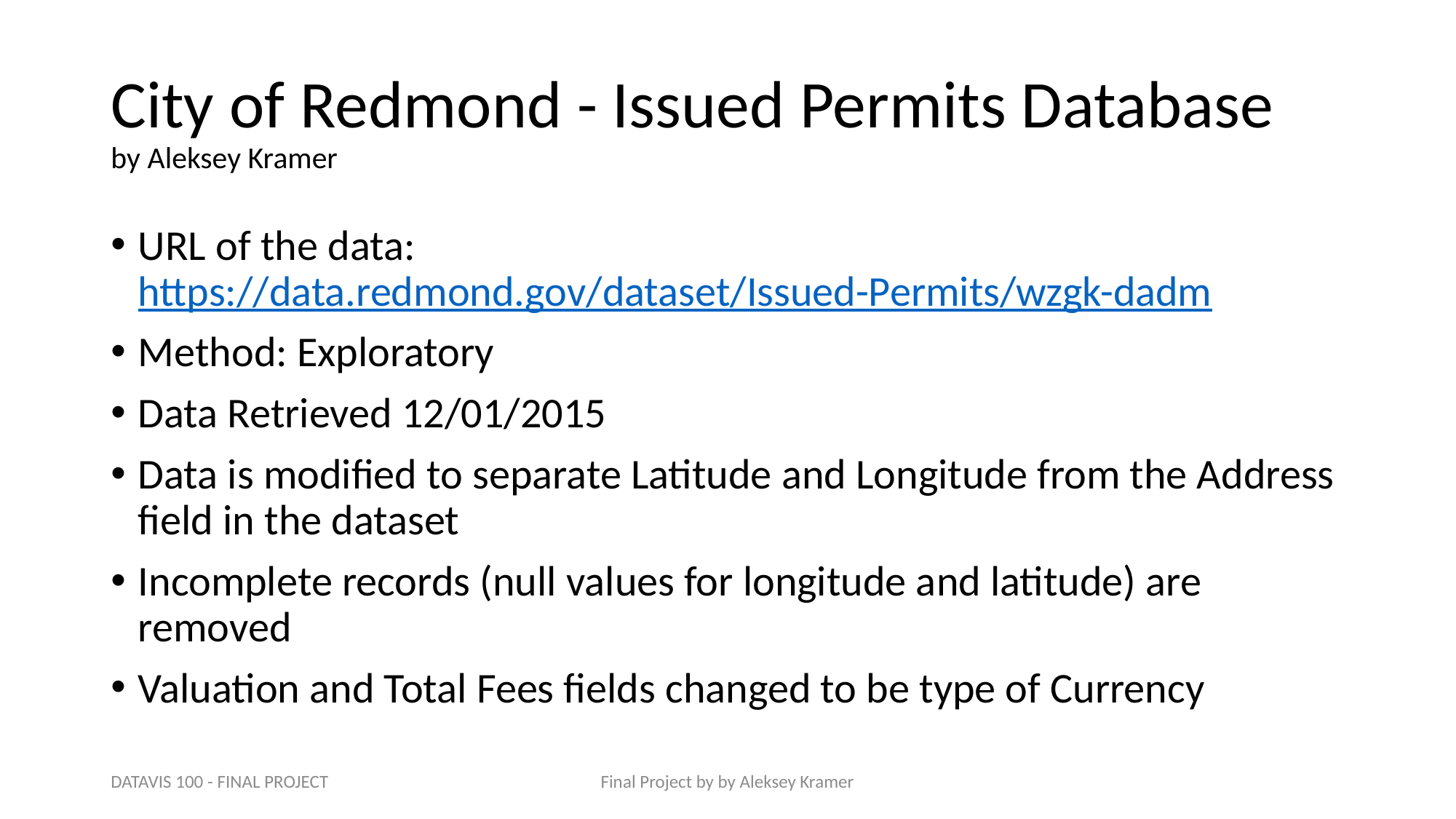

# City of Redmond - Issued Permits Database by Aleksey Kramer
URL of the data: https://data.redmond.gov/dataset/Issued-Permits/wzgk-dadm
Method: Exploratory
Data Retrieved 12/01/2015
Data is modified to separate Latitude and Longitude from the Address field in the dataset
Incomplete records (null values for longitude and latitude) are removed
Valuation and Total Fees fields changed to be type of Currency
DATAVIS 100 - FINAL PROJECT
Final Project by by Aleksey Kramer